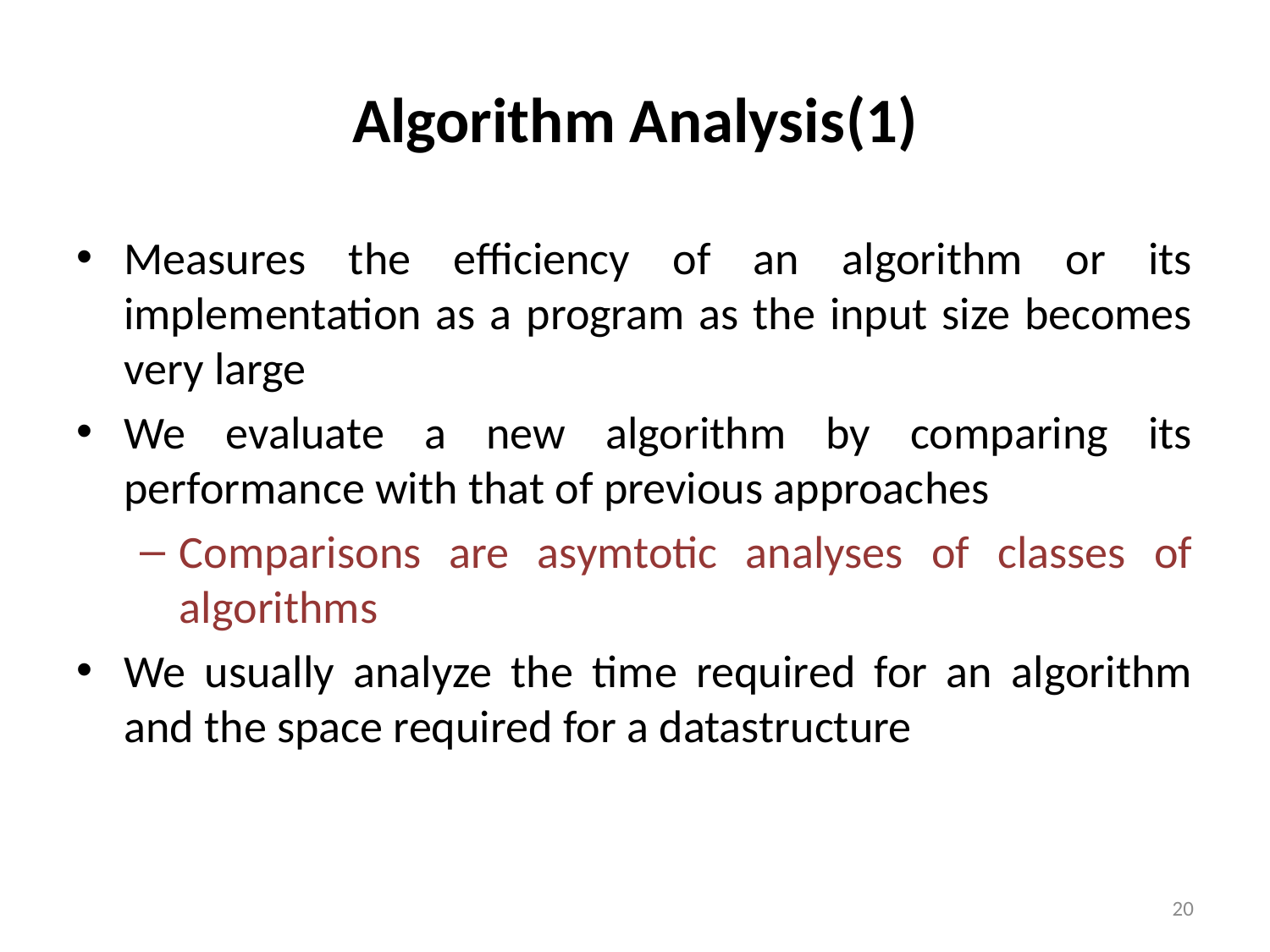

# Algorithm Analysis(1)
Measures the efficiency of an algorithm or its implementation as a program as the input size becomes very large
We evaluate a new algorithm by comparing its performance with that of previous approaches
Comparisons are asymtotic analyses of classes of algorithms
We usually analyze the time required for an algorithm and the space required for a datastructure
20